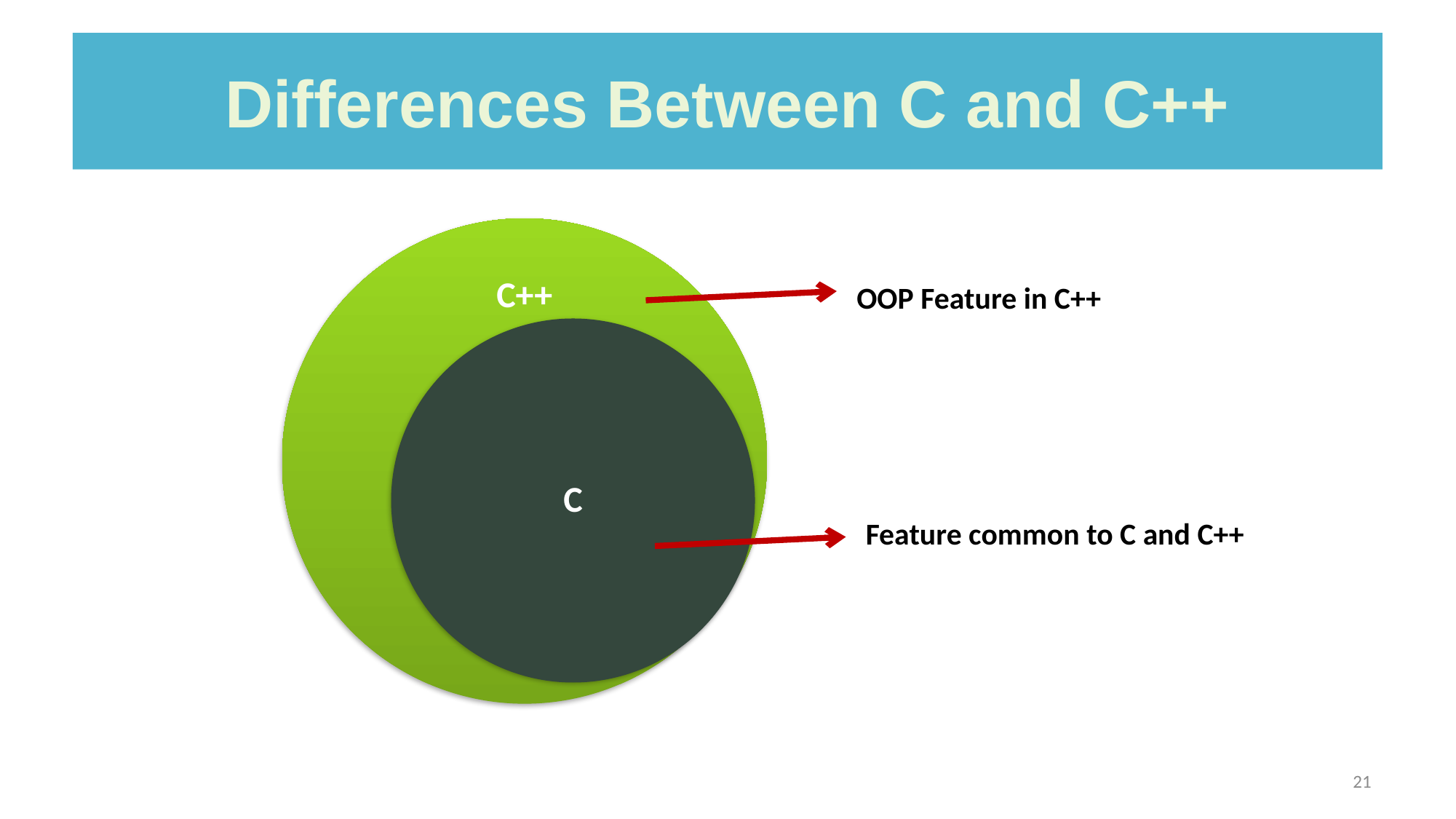

# Differences Between C and C++
C++
C
OOP Feature in C++
Feature common to C and C++
21